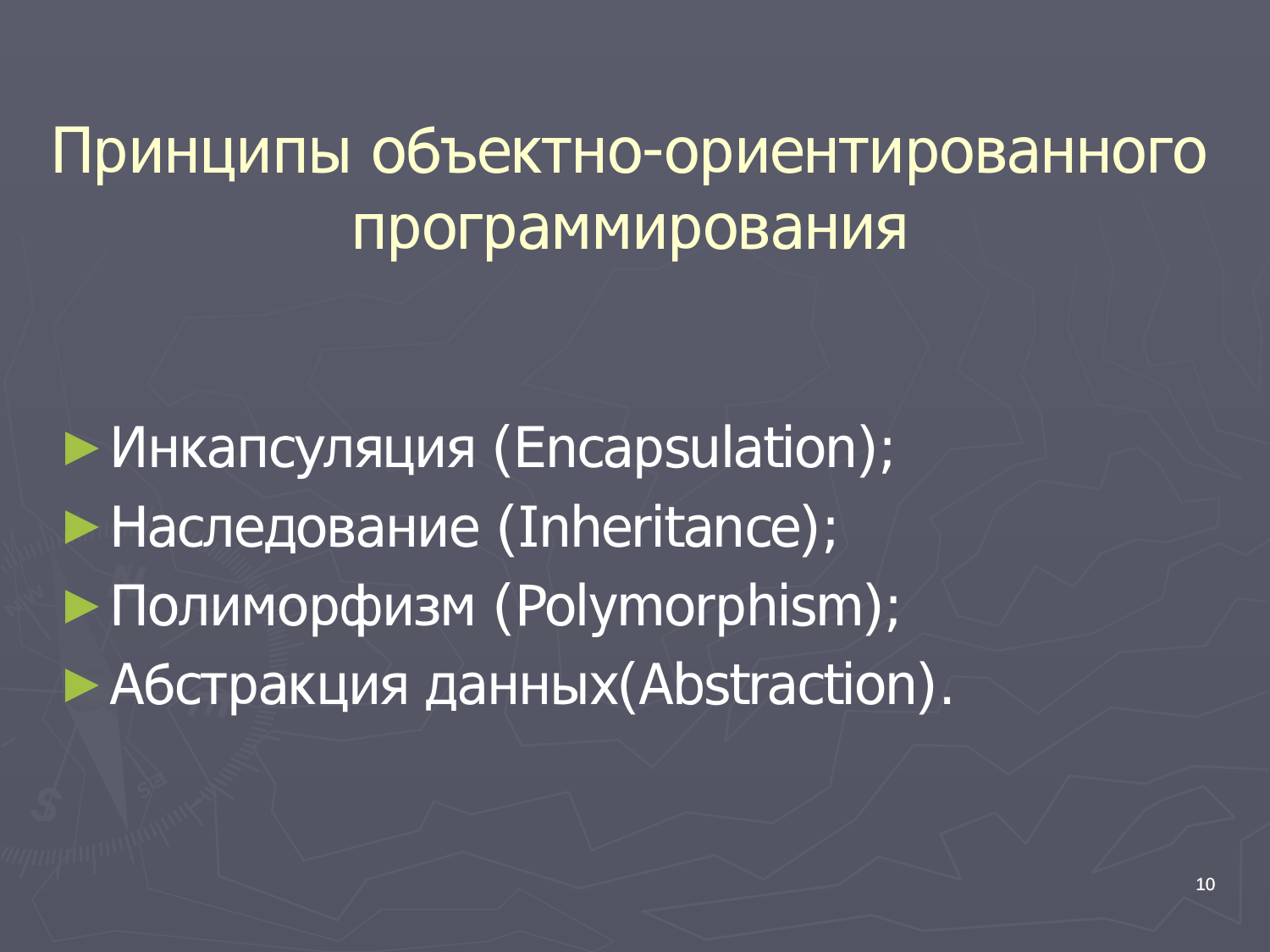

# Принципы объектно-ориентированного программирования

Инкапсуляция (Encapsulation);
Наследование (Inheritance);
Полиморфизм (Polymorphism);
Абстракция данных(Abstraction).
10
10